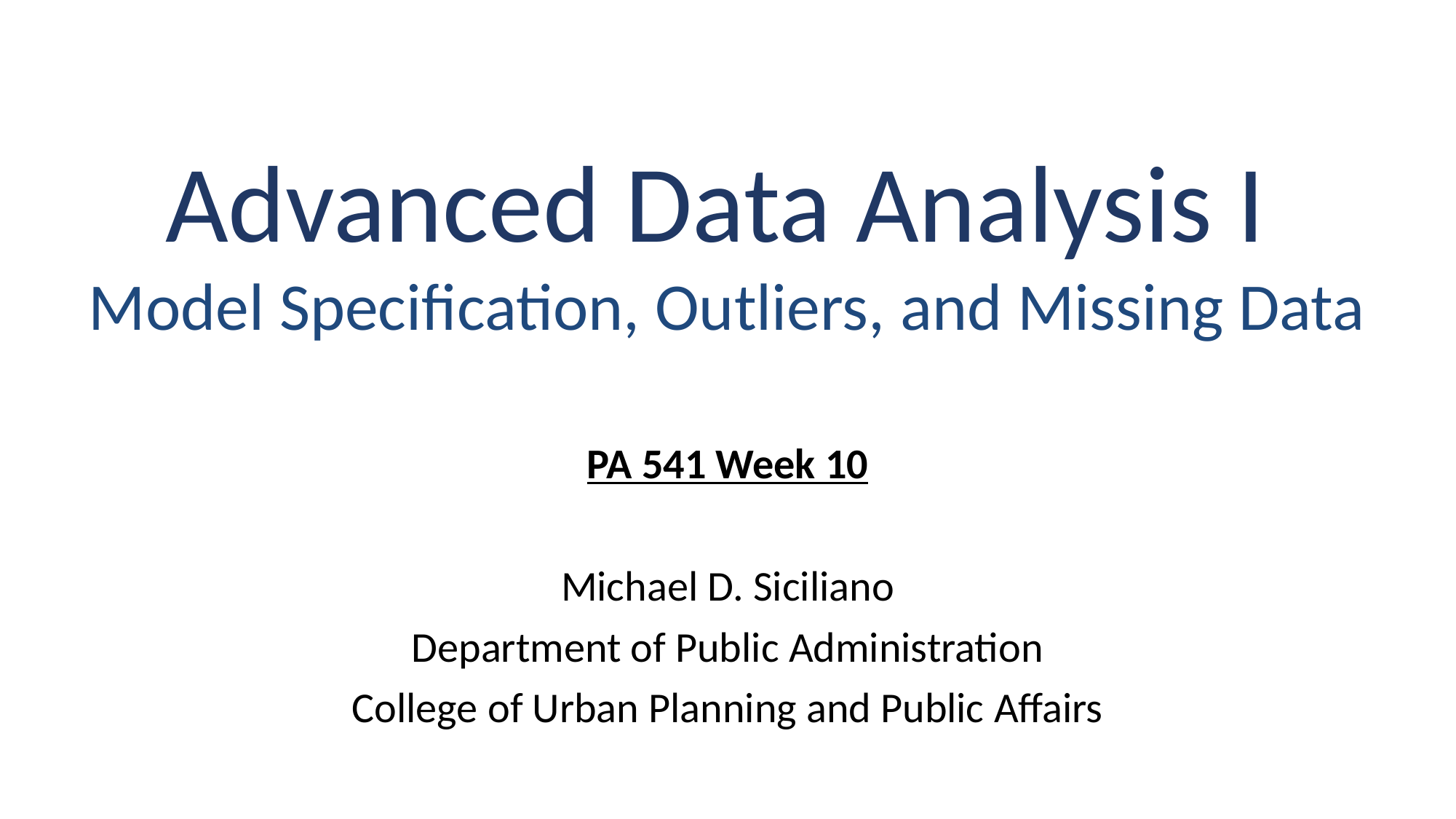

Advanced Data Analysis I
Model Specification, Outliers, and Missing Data
PA 541 Week 10

Michael D. Siciliano
Department of Public Administration
College of Urban Planning and Public Affairs